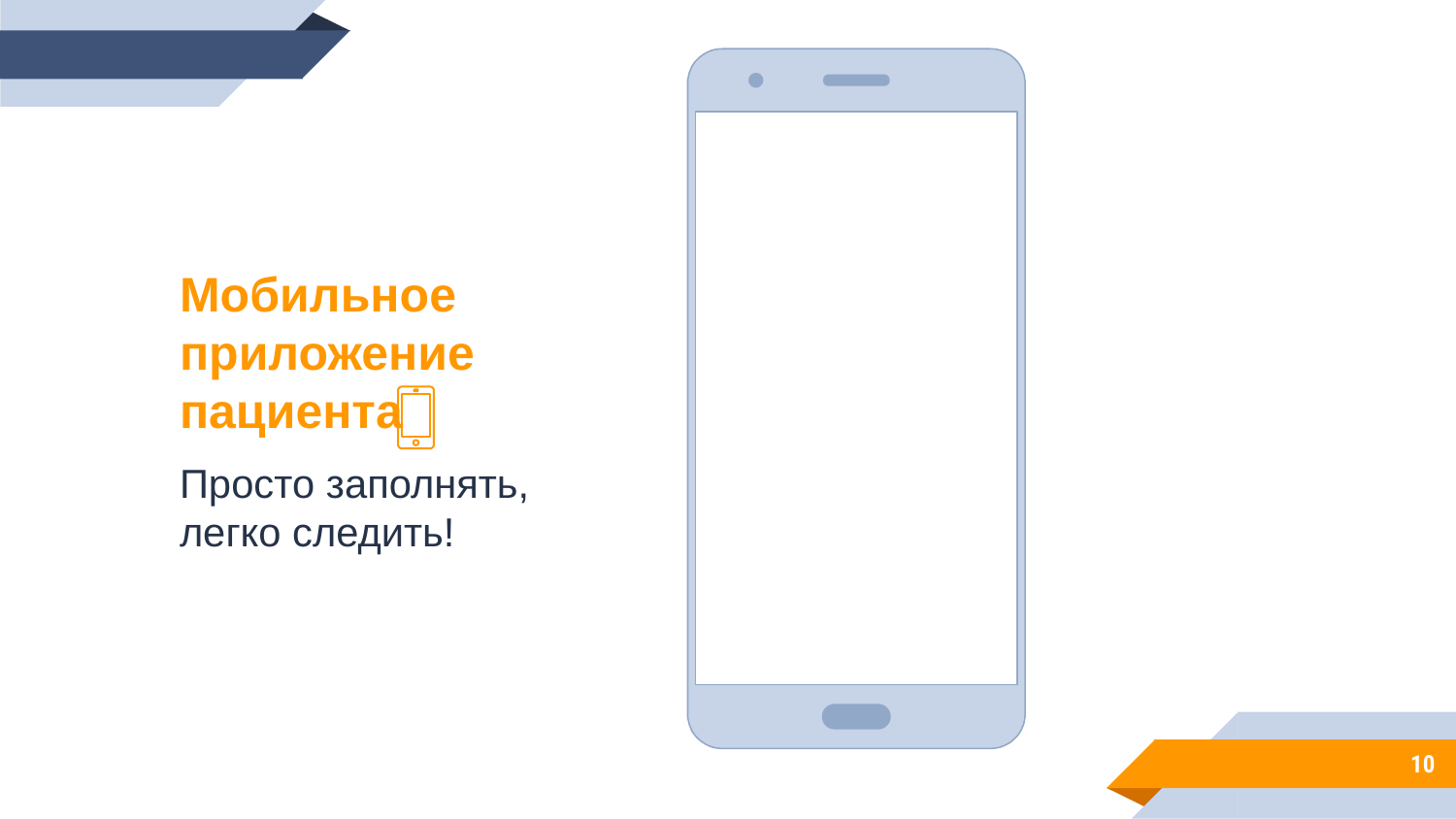

Мобильное приложение пациента
Просто заполнять, легко следить!

10